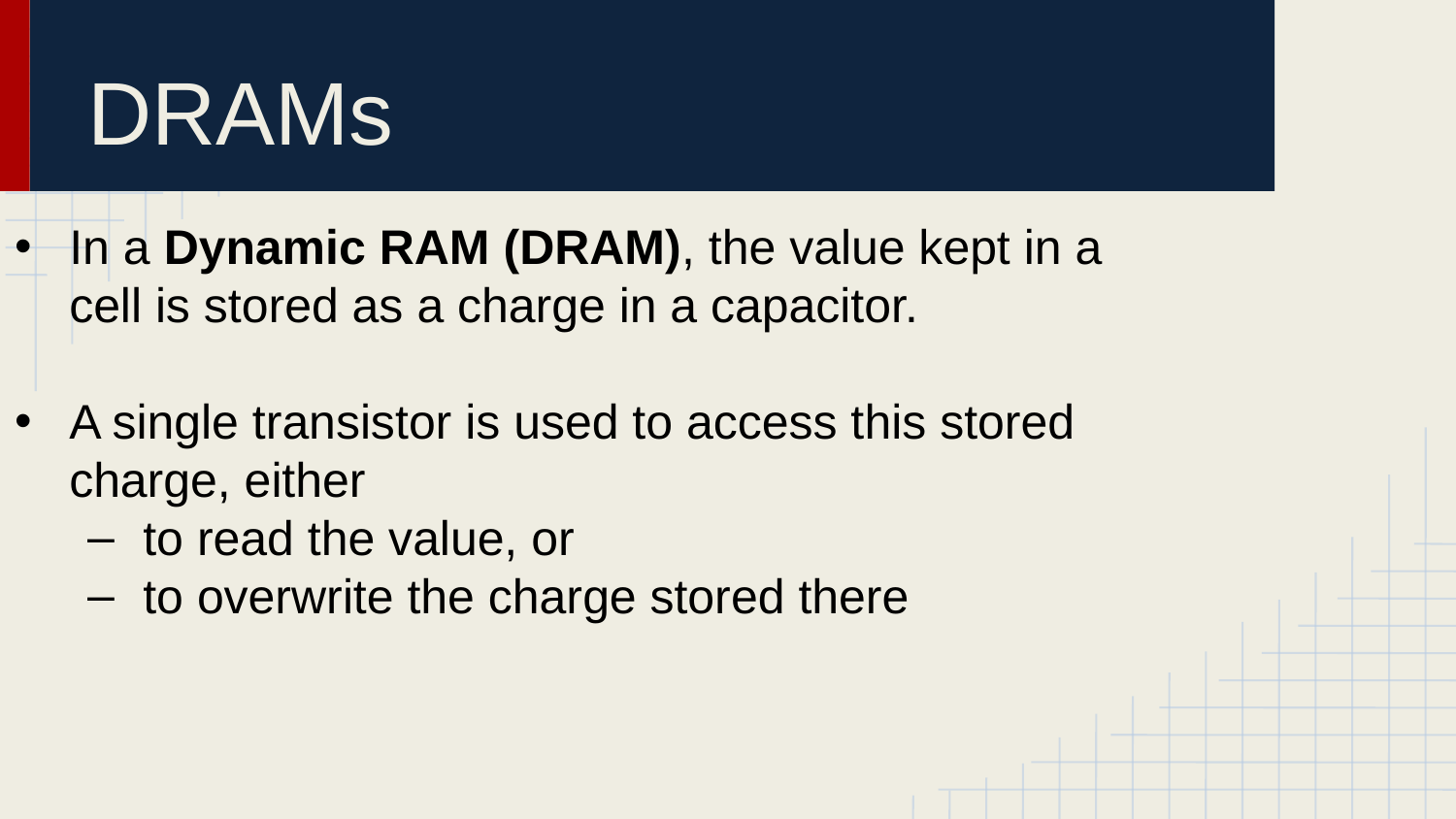

# DRAMs
In a Dynamic RAM (DRAM), the value kept in a cell is stored as a charge in a capacitor.

A single transistor is used to access this stored charge, either
to read the value, or
to overwrite the charge stored there